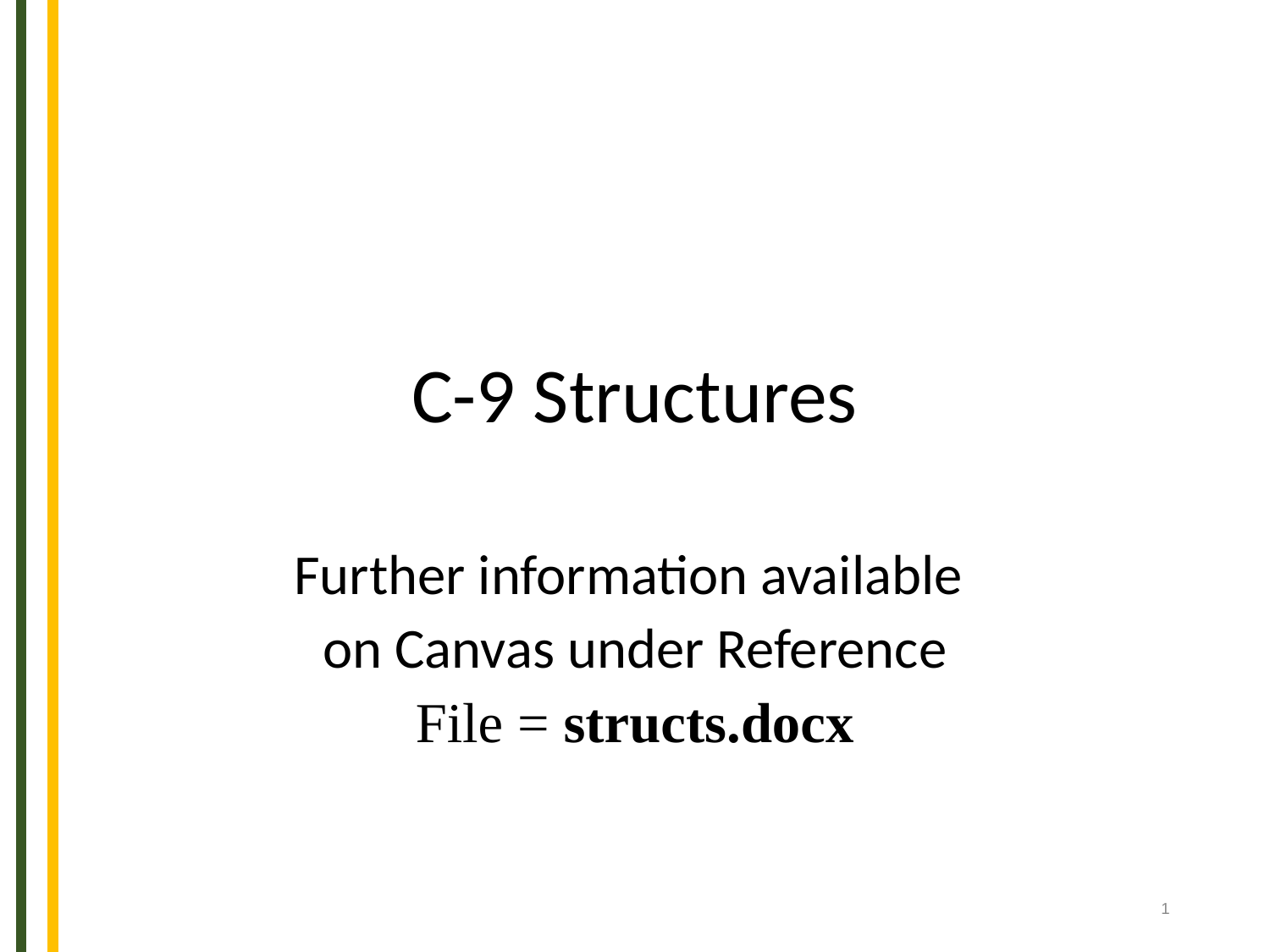

# C-9 Structures
Further information available
on Canvas under Reference
File = structs.docx
1